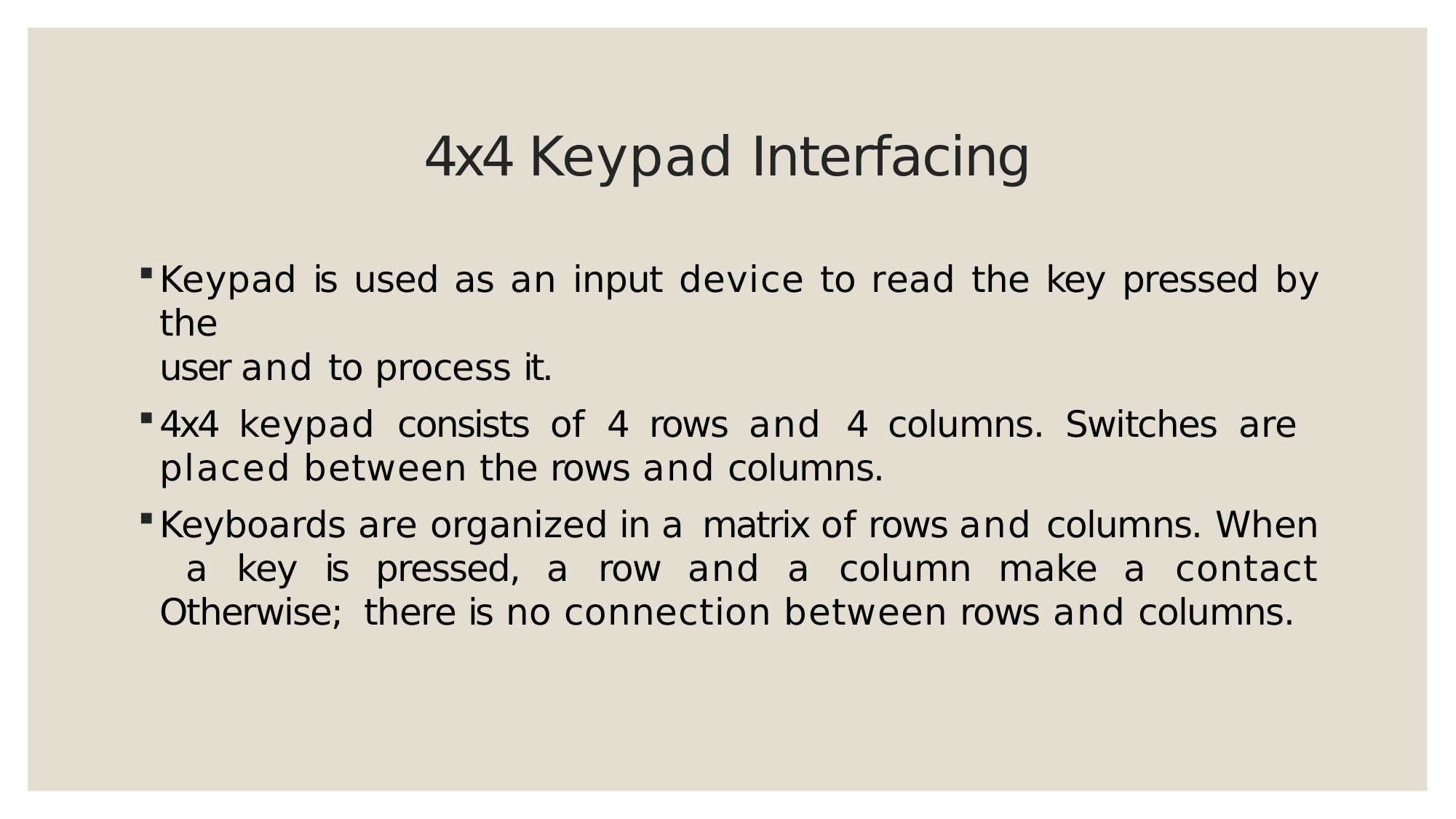

# 4x4 Keypad Interfacing
Keypad is used as an input device to read the key pressed by the
user and to process it.
4x4 keypad consists of 4 rows and 4 columns. Switches are  placed between the rows and columns.
Keyboards are organized in a matrix of rows and columns. When  a key is pressed, a row and a column make a contact Otherwise;  there is no connection between rows and columns.